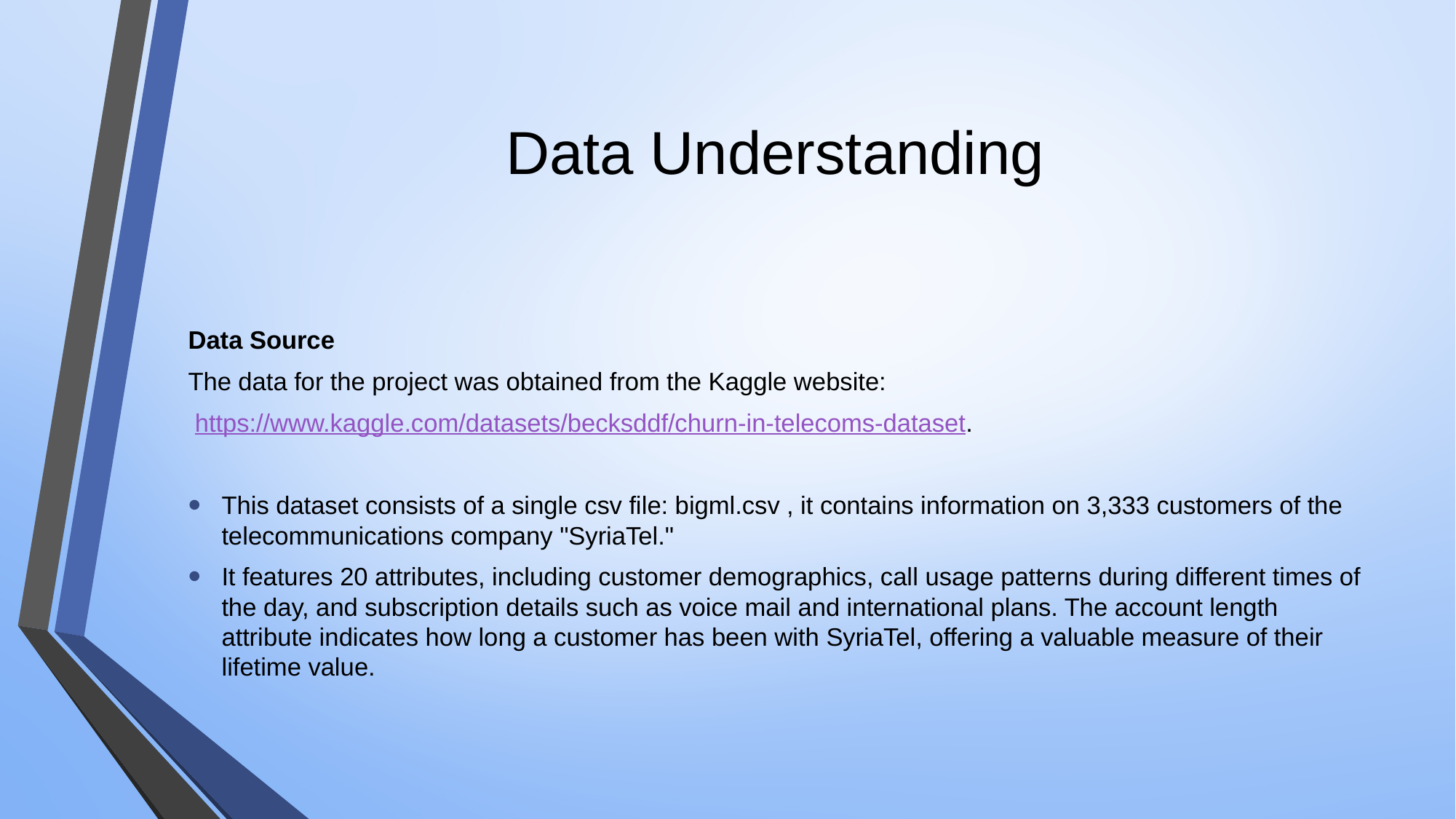

# Data Understanding
Data Source
The data for the project was obtained from the Kaggle website:
 https://www.kaggle.com/datasets/becksddf/churn-in-telecoms-dataset.

This dataset consists of a single csv file: bigml.csv , it contains information on 3,333 customers of the telecommunications company "SyriaTel."
It features 20 attributes, including customer demographics, call usage patterns during different times of the day, and subscription details such as voice mail and international plans. The account length attribute indicates how long a customer has been with SyriaTel, offering a valuable measure of their lifetime value.